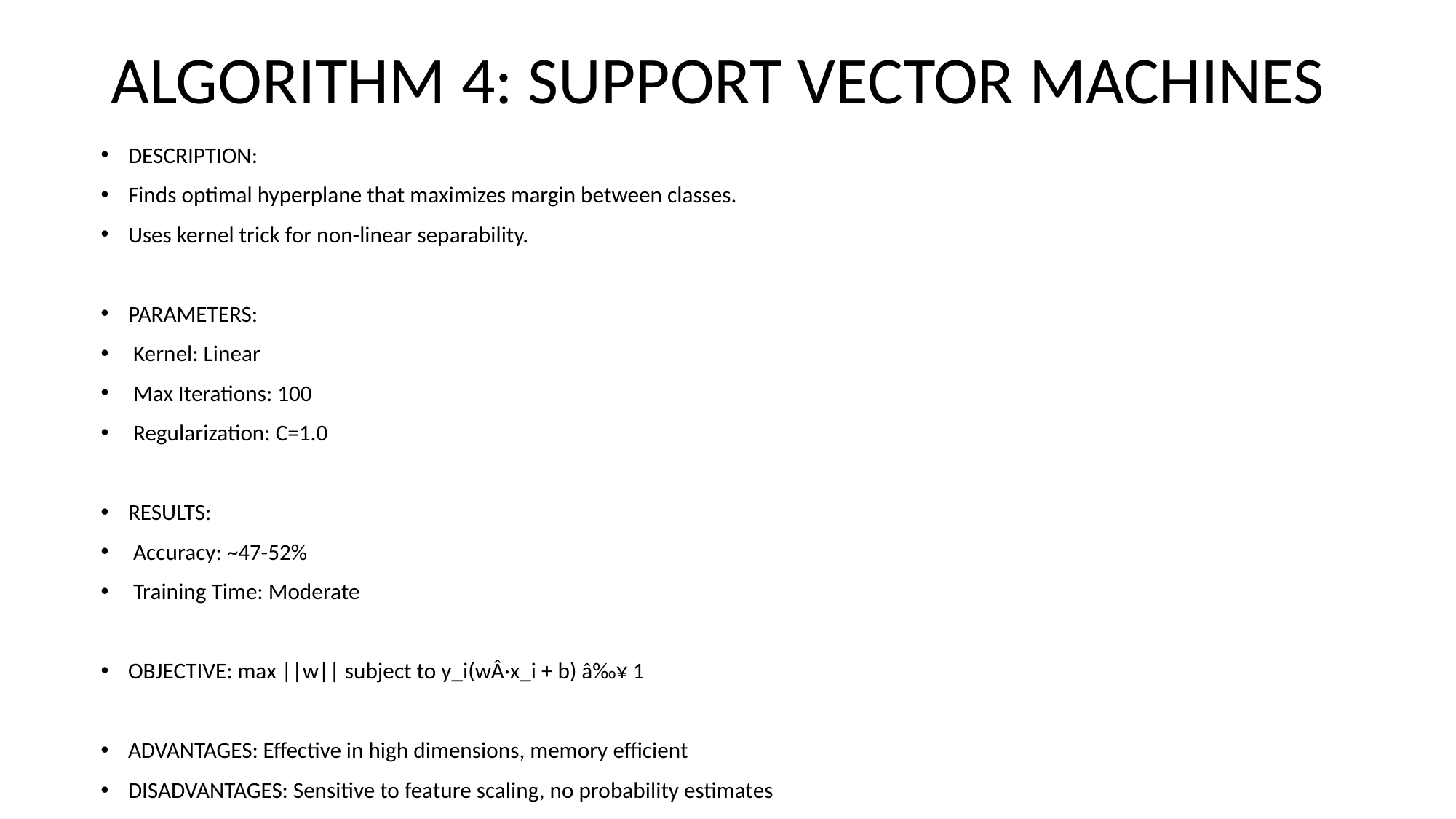

# ALGORITHM 4: SUPPORT VECTOR MACHINES
DESCRIPTION:
Finds optimal hyperplane that maximizes margin between classes.
Uses kernel trick for non-linear separability.

PARAMETERS:
 Kernel: Linear
 Max Iterations: 100
 Regularization: C=1.0

RESULTS:
 Accuracy: ~47-52%
 Training Time: Moderate

OBJECTIVE: max ||w|| subject to y_i(wÂ·x_i + b) â‰¥ 1

ADVANTAGES: Effective in high dimensions, memory efficient
DISADVANTAGES: Sensitive to feature scaling, no probability estimates